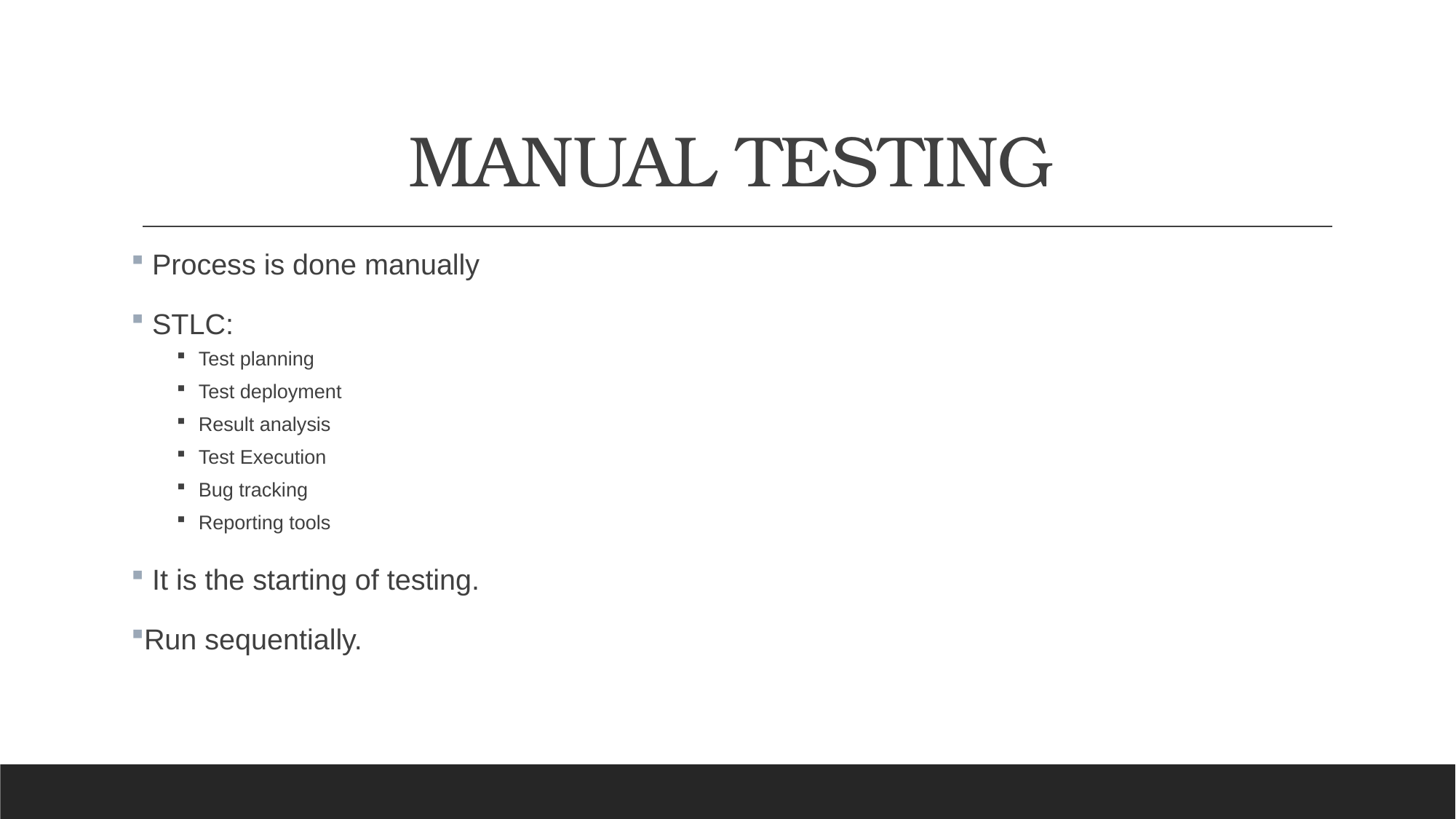

# MANUAL TESTING
 Process is done manually
 STLC:
Test planning
Test deployment
Result analysis
Test Execution
Bug tracking
Reporting tools
 It is the starting of testing.
Run sequentially.